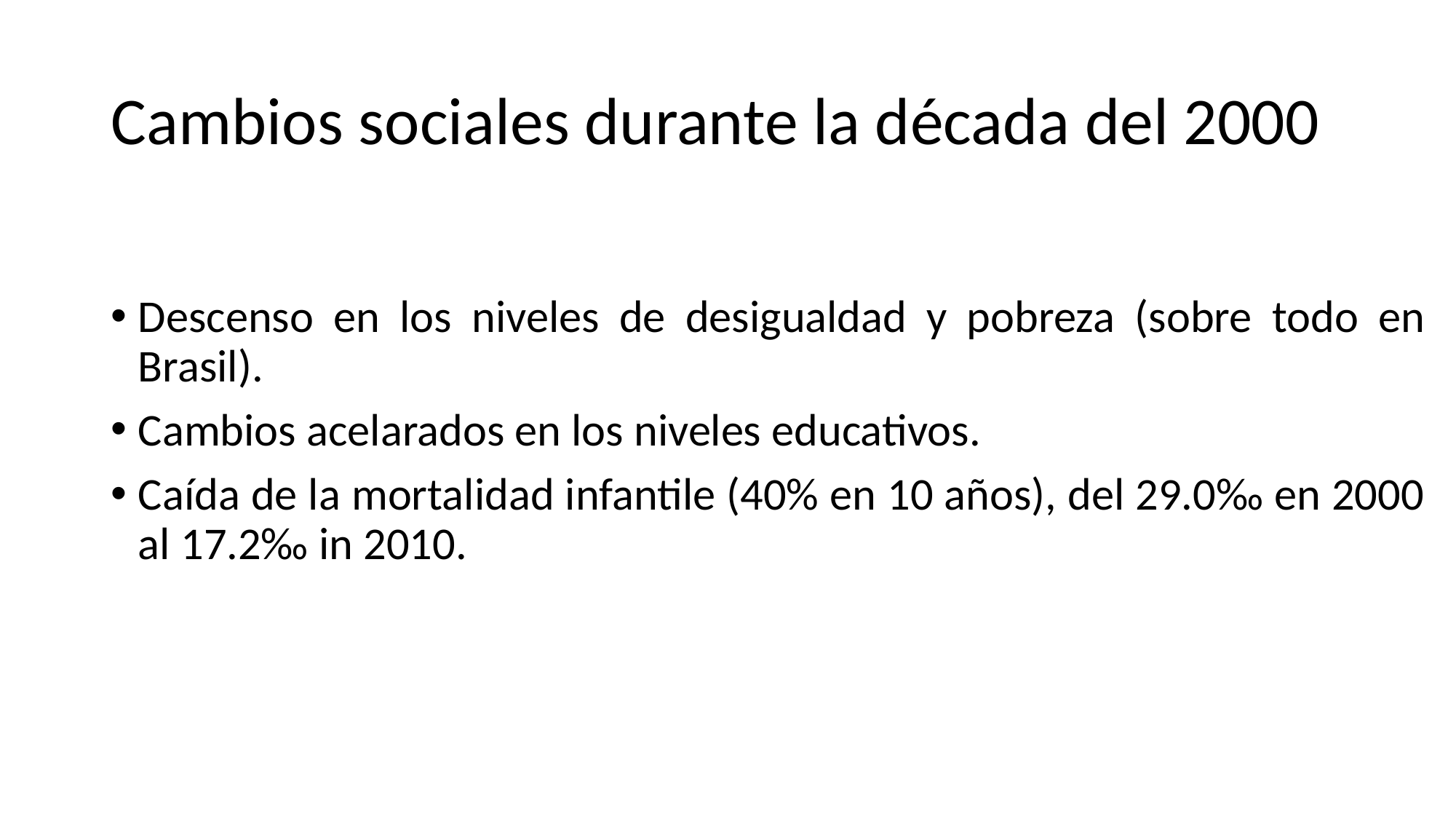

# Cambios sociales durante la década del 2000

Descenso en los niveles de desigualdad y pobreza (sobre todo en Brasil).
Cambios acelarados en los niveles educativos.
Caída de la mortalidad infantile (40% en 10 años), del 29.0‰ en 2000 al 17.2‰ in 2010.